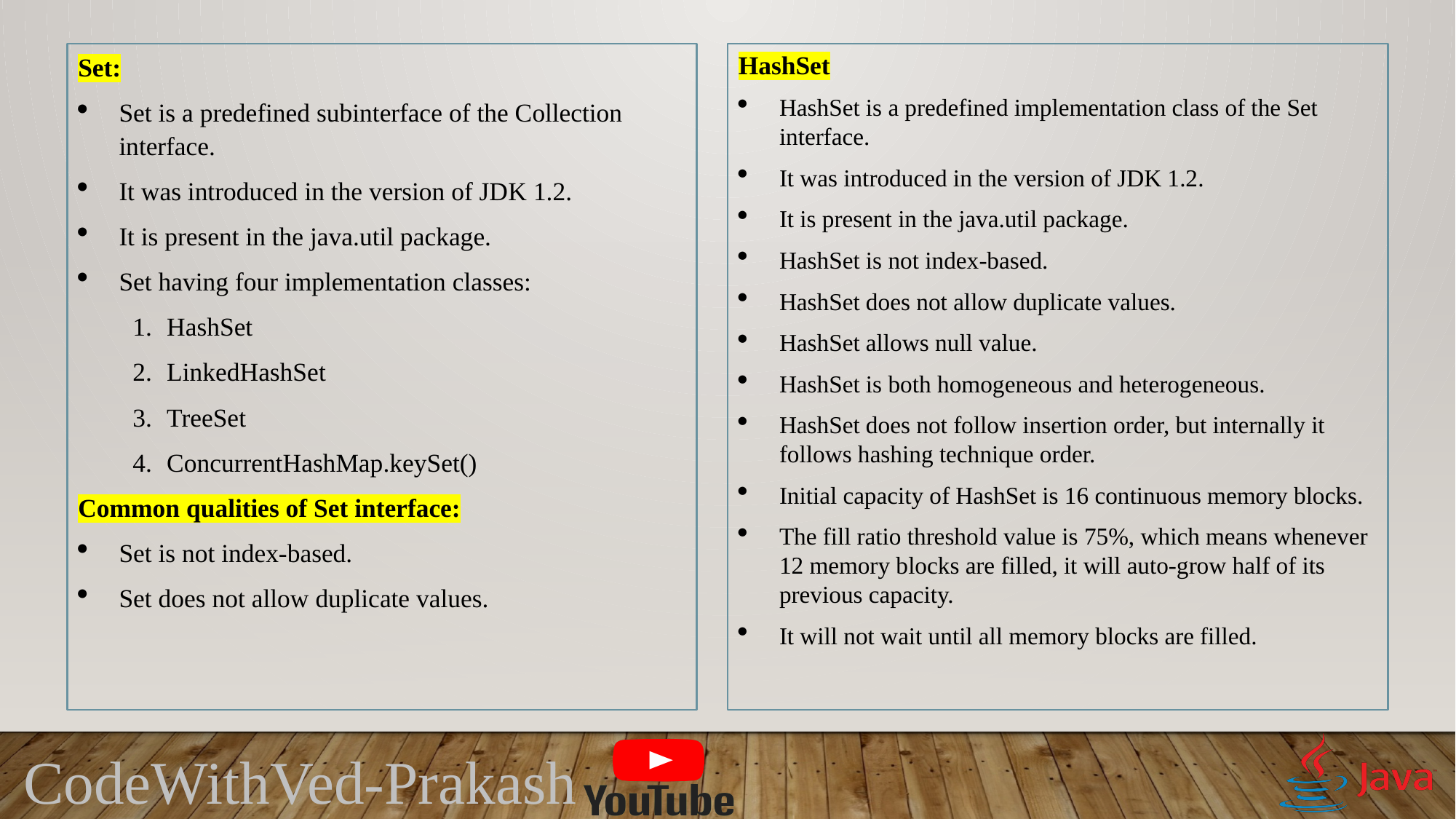

Set:
Set is a predefined subinterface of the Collection interface.
It was introduced in the version of JDK 1.2.
It is present in the java.util package.
Set having four implementation classes:
HashSet
LinkedHashSet
TreeSet
ConcurrentHashMap.keySet()
Common qualities of Set interface:
Set is not index-based.
Set does not allow duplicate values.

HashSet
HashSet is a predefined implementation class of the Set interface.
It was introduced in the version of JDK 1.2.
It is present in the java.util package.
HashSet is not index-based.
HashSet does not allow duplicate values.
HashSet allows null value.
HashSet is both homogeneous and heterogeneous.
HashSet does not follow insertion order, but internally it follows hashing technique order.
Initial capacity of HashSet is 16 continuous memory blocks.
The fill ratio threshold value is 75%, which means whenever 12 memory blocks are filled, it will auto-grow half of its previous capacity.
It will not wait until all memory blocks are filled.